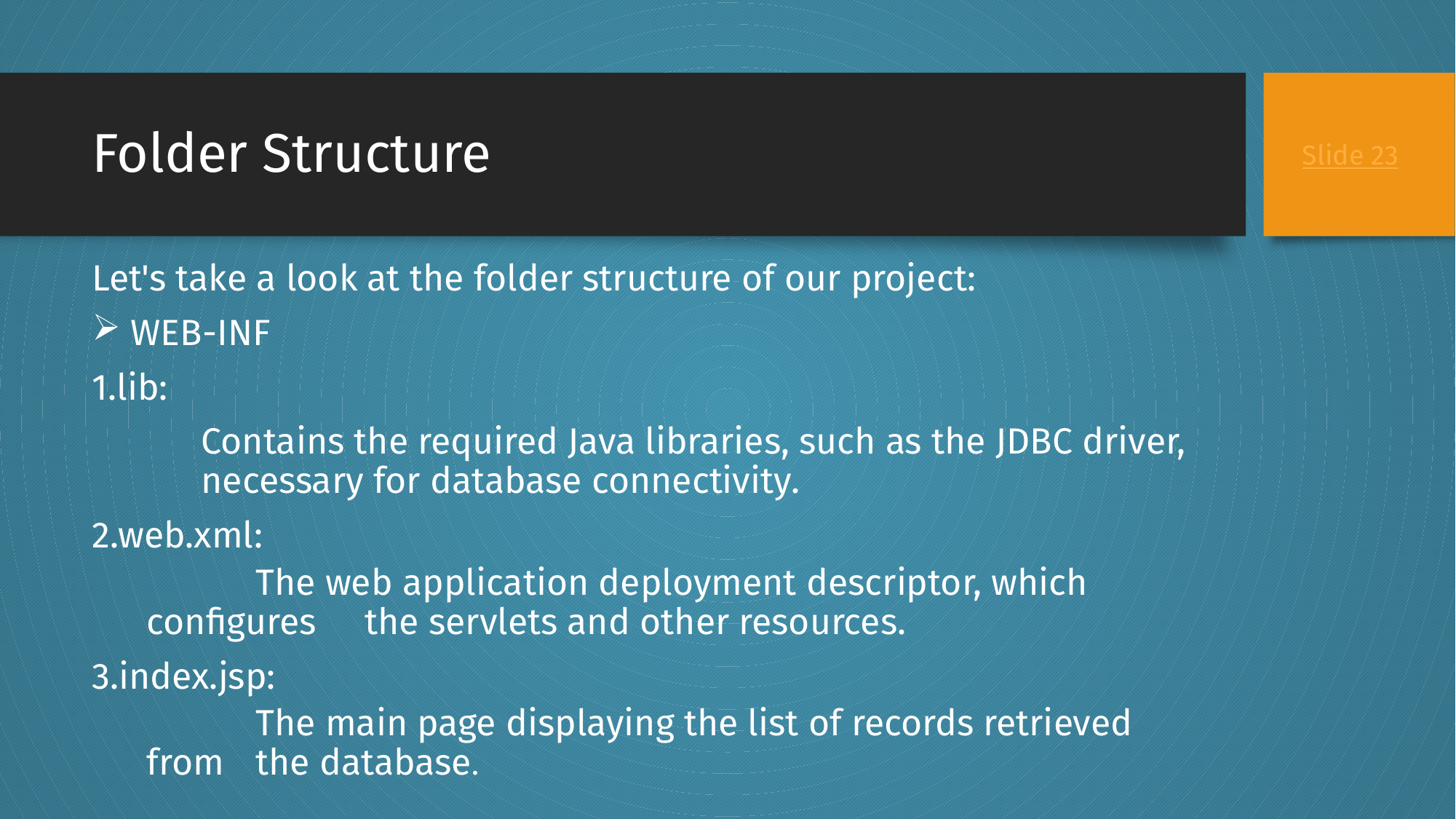

# Folder Structure
Slide 23
Let's take a look at the folder structure of our project:
 WEB-INF
1.lib:
 	Contains the required Java libraries, such as the JDBC driver,    	necessary for database connectivity.
2.web.xml:
	The web application deployment descriptor, which configures 	the servlets and other resources.
3.index.jsp:
	The main page displaying the list of records retrieved from 	the database.